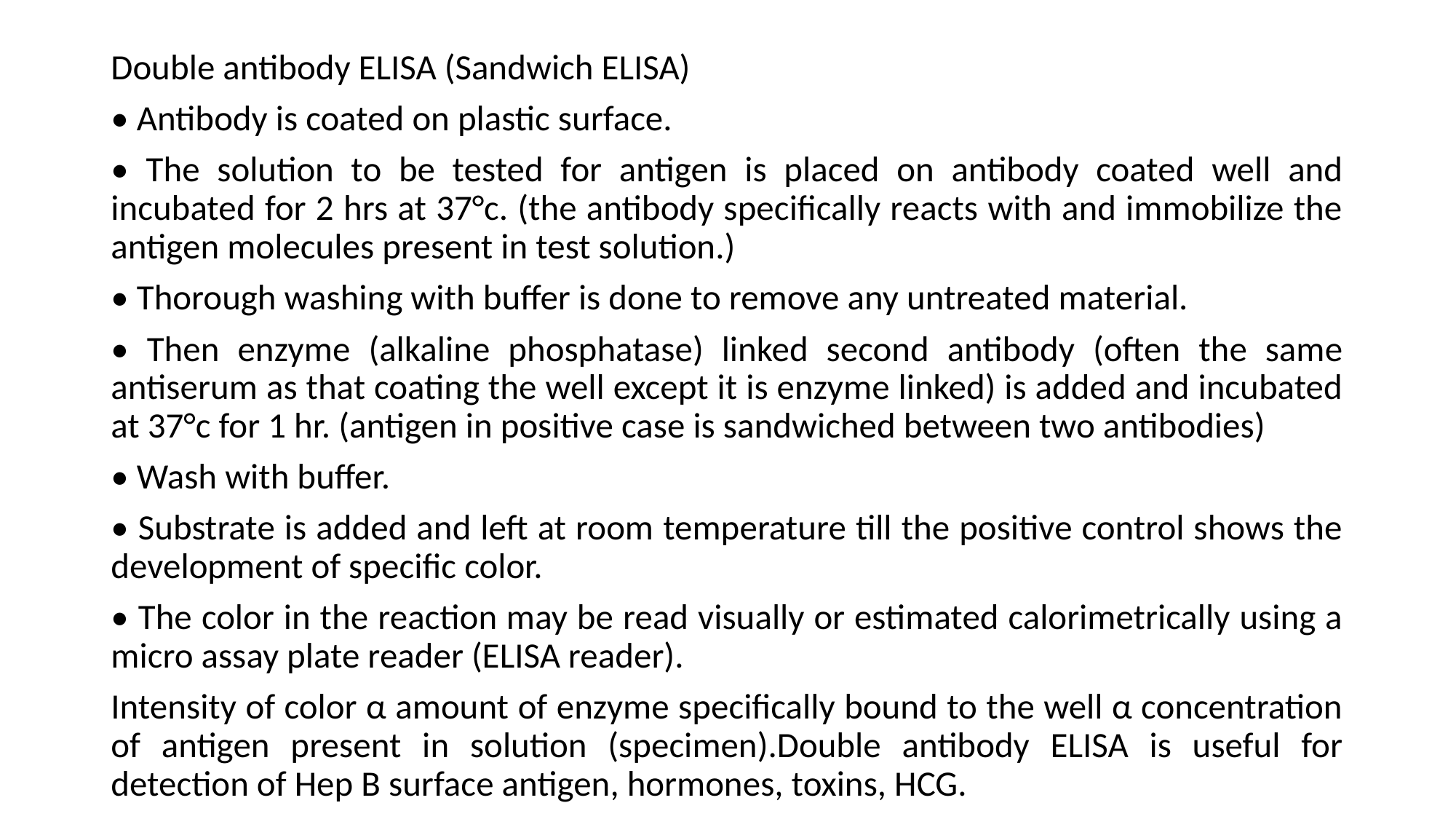

Double antibody ELISA (Sandwich ELISA)
• Antibody is coated on plastic surface.
• The solution to be tested for antigen is placed on antibody coated well and incubated for 2 hrs at 37°c. (the antibody specifically reacts with and immobilize the antigen molecules present in test solution.)
• Thorough washing with buffer is done to remove any untreated material.
• Then enzyme (alkaline phosphatase) linked second antibody (often the same antiserum as that coating the well except it is enzyme linked) is added and incubated at 37°c for 1 hr. (antigen in positive case is sandwiched between two antibodies)
• Wash with buffer.
• Substrate is added and left at room temperature till the positive control shows the development of specific color.
• The color in the reaction may be read visually or estimated calorimetrically using a micro assay plate reader (ELISA reader).
Intensity of color α amount of enzyme specifically bound to the well α concentration of antigen present in solution (specimen).Double antibody ELISA is useful for detection of Hep B surface antigen, hormones, toxins, HCG.